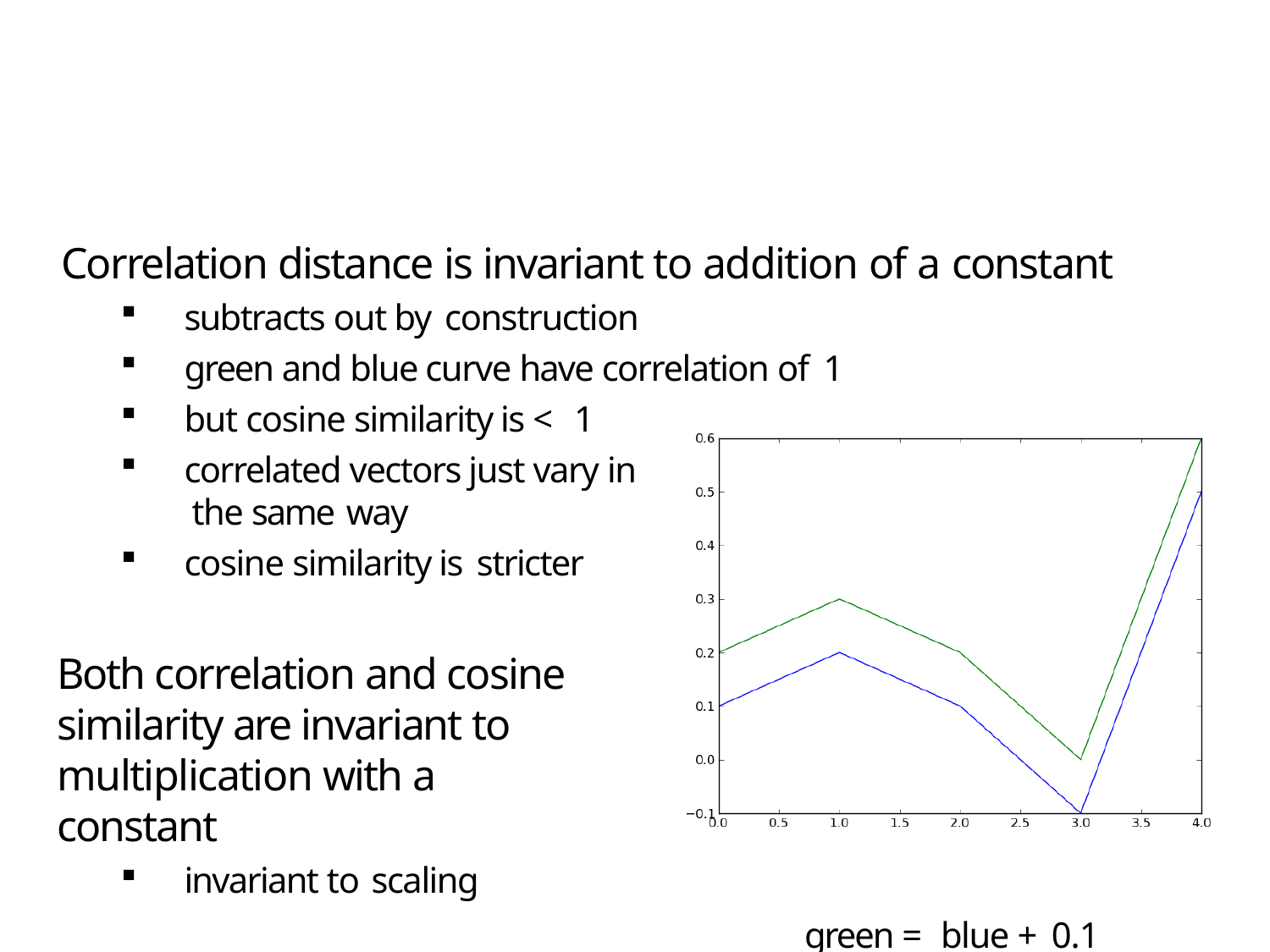

# Correlation distance is invariant to addition of a constant
subtracts out by construction
green and blue curve have correlation of 1
but cosine similarity is < 1
correlated vectors just vary in  the same way
cosine similarity is stricter

Both correlation and cosine  similarity are invariant to  multiplication with a constant
invariant to scaling
green = blue + 0.1